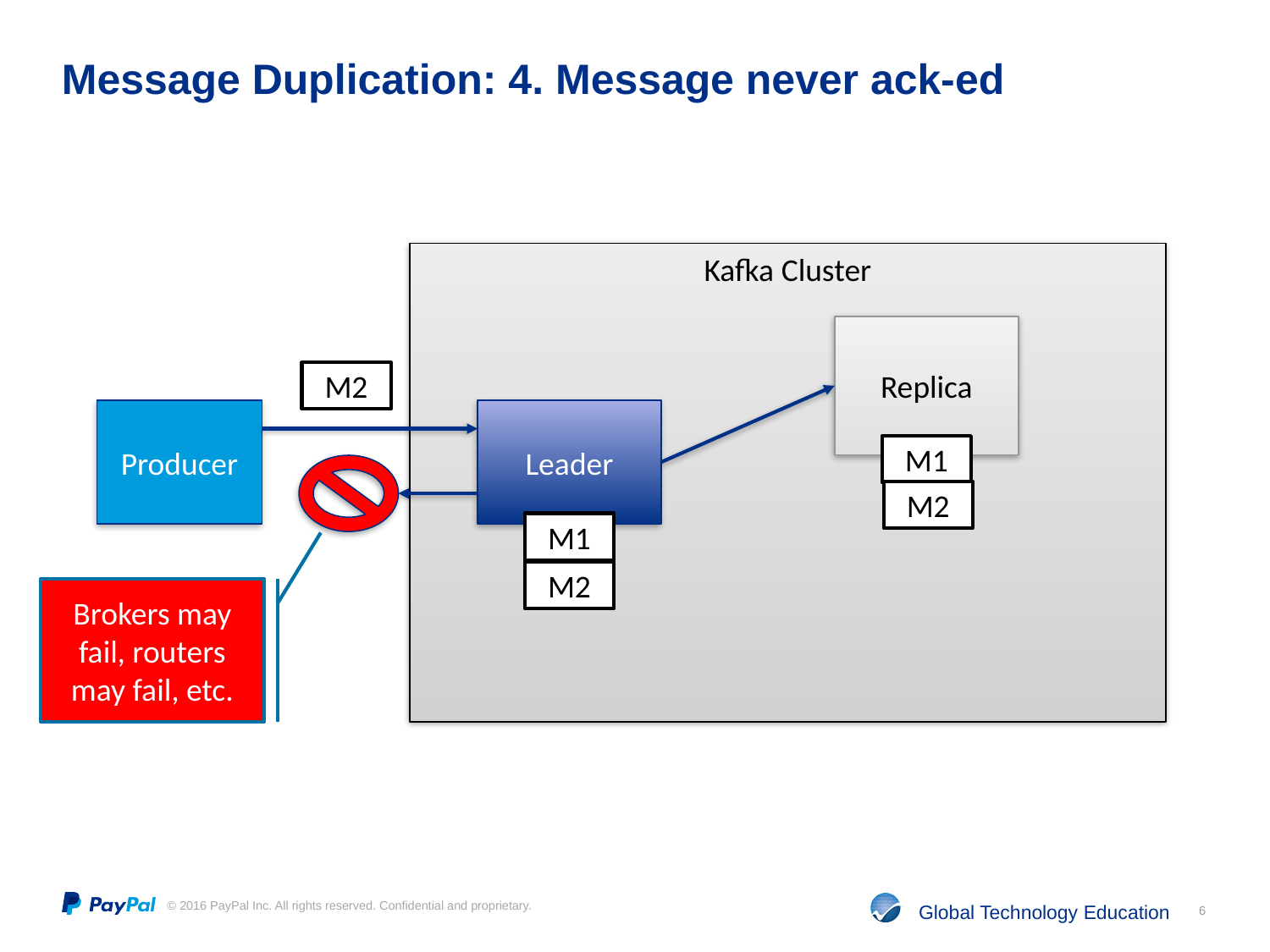

# Message Duplication: 4. Message never ack-ed
Kafka Cluster
Replica
M2
Producer
Leader
M1

M2
M1
M2
Brokers may fail, routers may fail, etc.
6